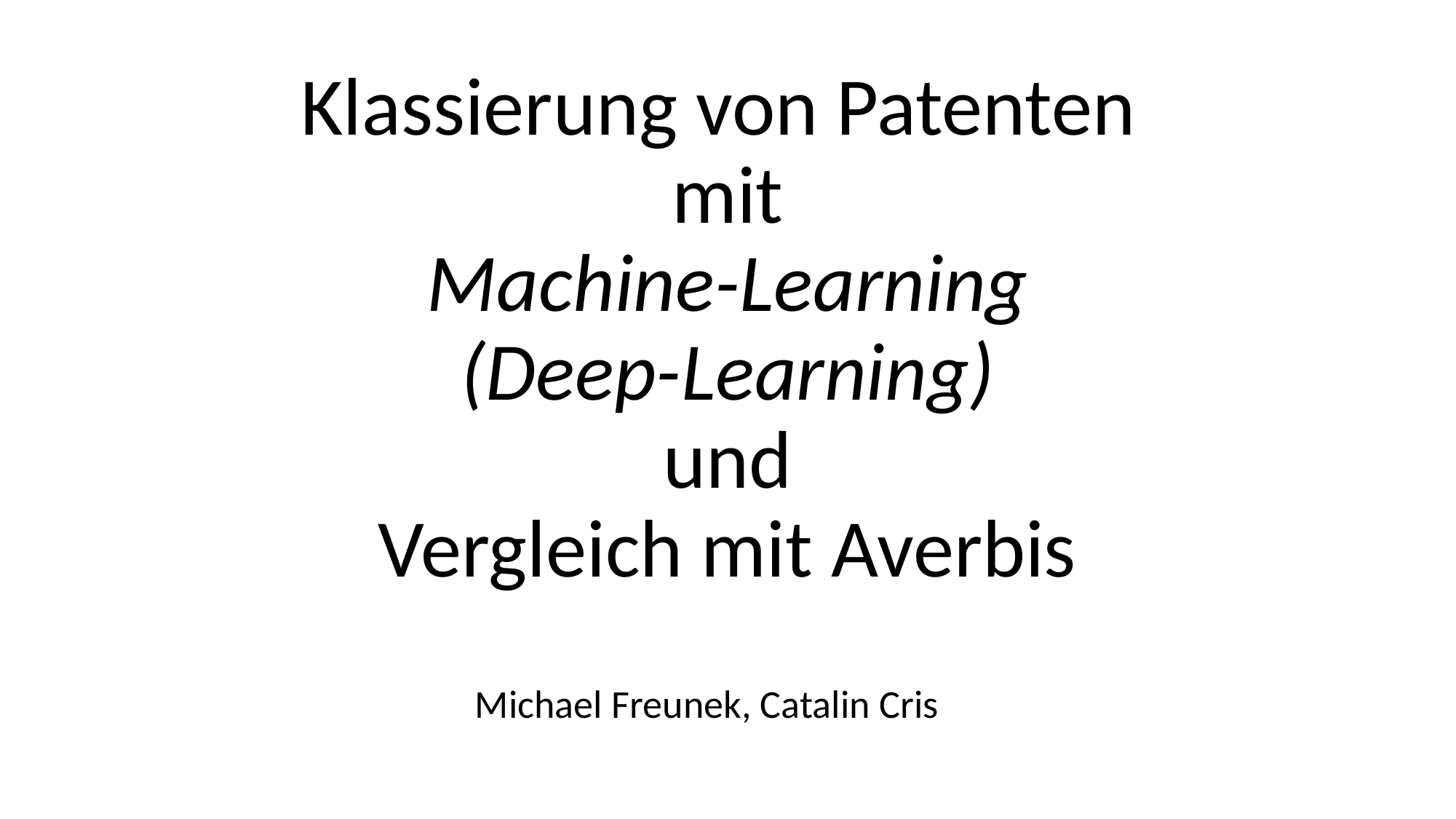

# Klassierung von Patenten mit Machine-Learning (Deep-Learning) und Vergleich mit Averbis
Michael Freunek, Catalin Cris